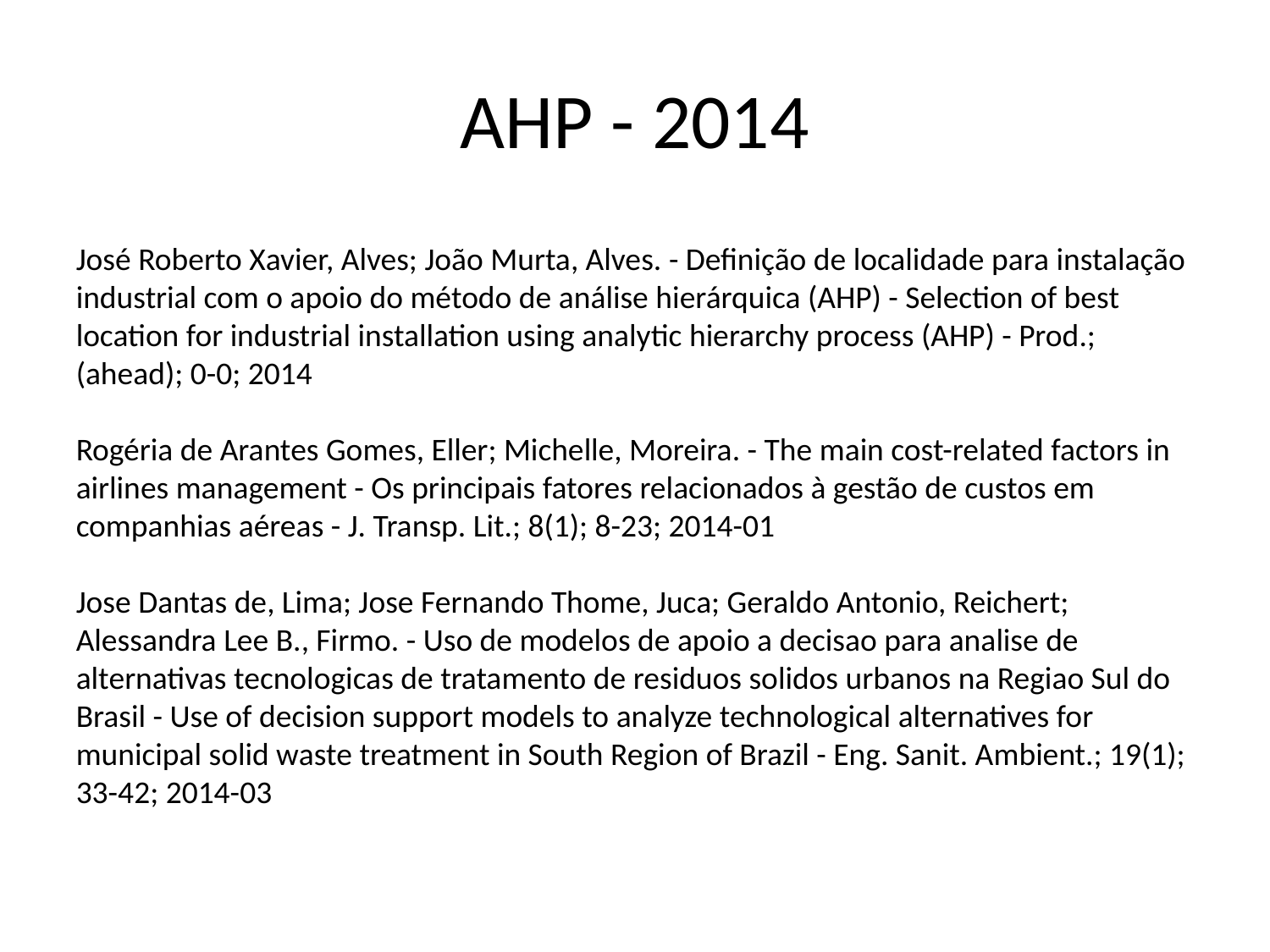

AHP - 2014
﻿José Roberto Xavier, Alves; João Murta, Alves. - Definição de localidade para instalação industrial com o apoio do método de análise hierárquica (AHP) - Selection of best location for industrial installation using analytic hierarchy process (AHP) - Prod.; (ahead); 0-0; 2014

Rogéria de Arantes Gomes, Eller; Michelle, Moreira. - The main cost-related factors in airlines management - Os principais fatores relacionados à gestão de custos em companhias aéreas - J. Transp. Lit.; 8(1); 8-23; 2014-01

Jose Dantas de, Lima; Jose Fernando Thome, Juca; Geraldo Antonio, Reichert; Alessandra Lee B., Firmo. - Uso de modelos de apoio a decisao para analise de alternativas tecnologicas de tratamento de residuos solidos urbanos na Regiao Sul do Brasil - Use of decision support models to analyze technological alternatives for municipal solid waste treatment in South Region of Brazil - Eng. Sanit. Ambient.; 19(1); 33-42; 2014-03